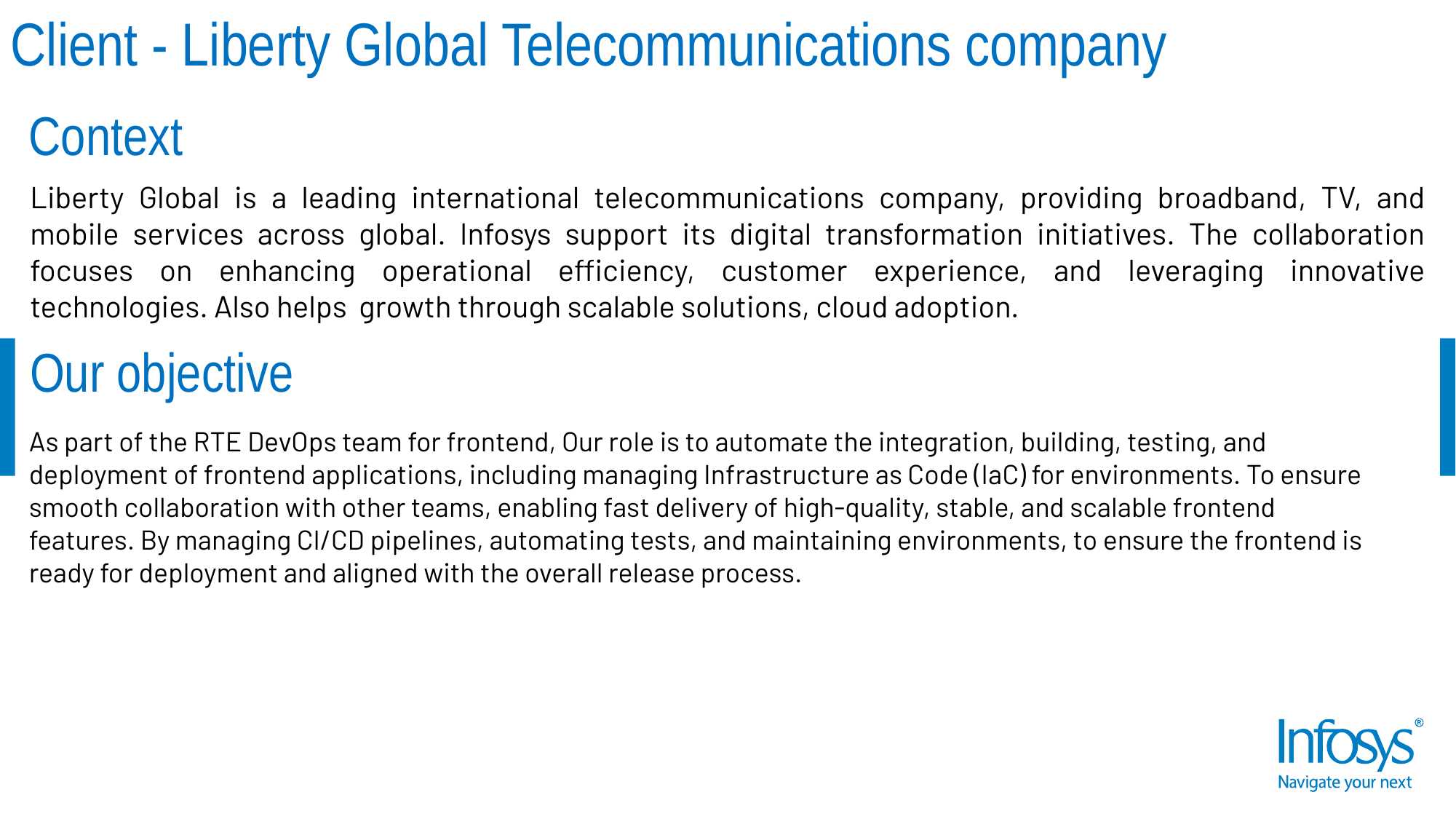

Client - Liberty Global Telecommunications company
Context
Liberty Global is a leading international telecommunications company, providing broadband, TV, and mobile services across global. Infosys support its digital transformation initiatives. The collaboration focuses on enhancing operational efficiency, customer experience, and leveraging innovative technologies. Also helps  growth through scalable solutions, cloud adoption.
Our objective
As part of the RTE DevOps team for frontend, Our role is to automate the integration, building, testing, and deployment of frontend applications, including managing Infrastructure as Code (IaC) for environments. To ensure smooth collaboration with other teams, enabling fast delivery of high-quality, stable, and scalable frontend features. By managing CI/CD pipelines, automating tests, and maintaining environments, to ensure the frontend is ready for deployment and aligned with the overall release process.